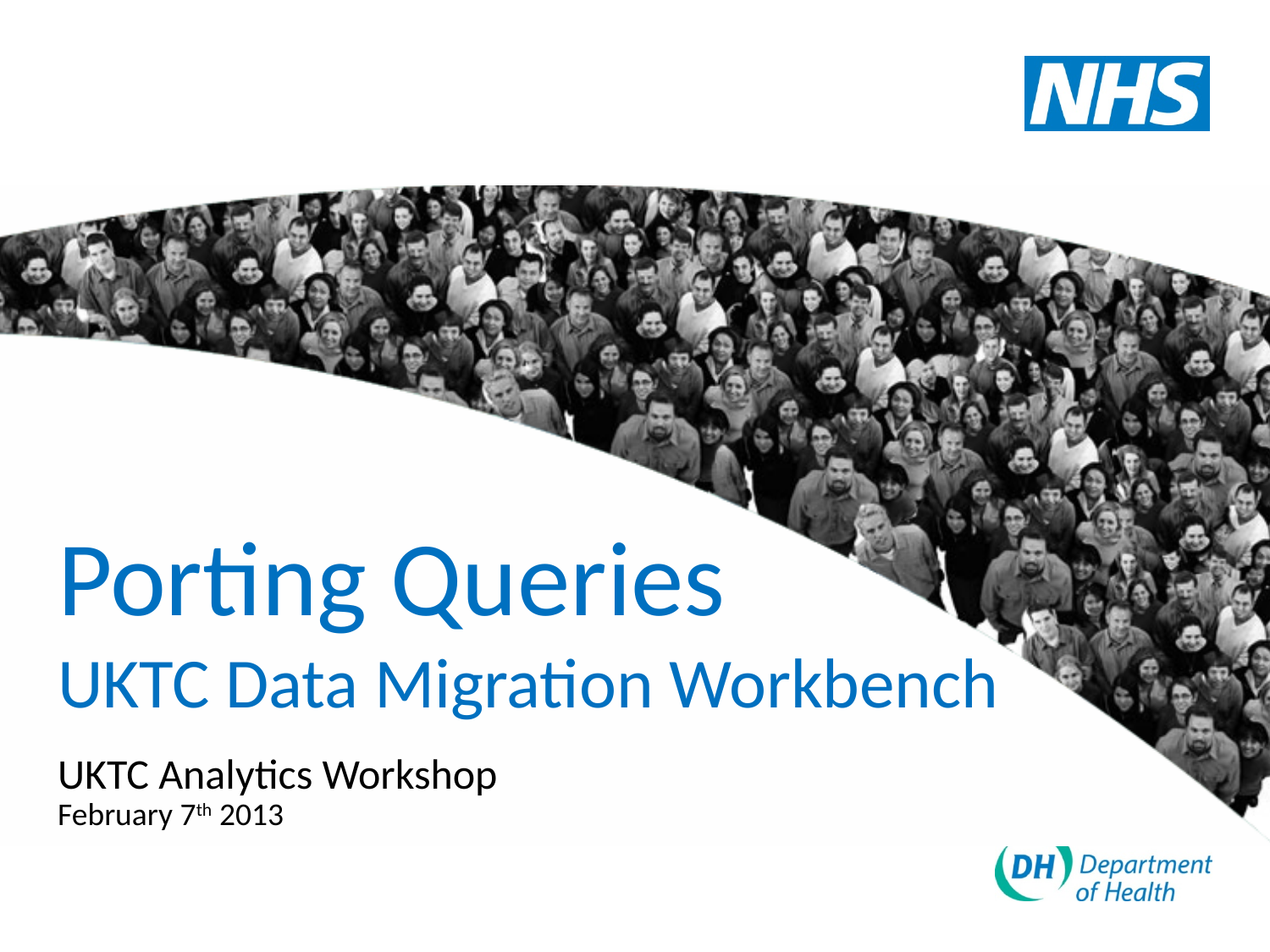

# Porting Queries UKTC Data Migration Workbench
UKTC Analytics Workshop
February 7th 2013